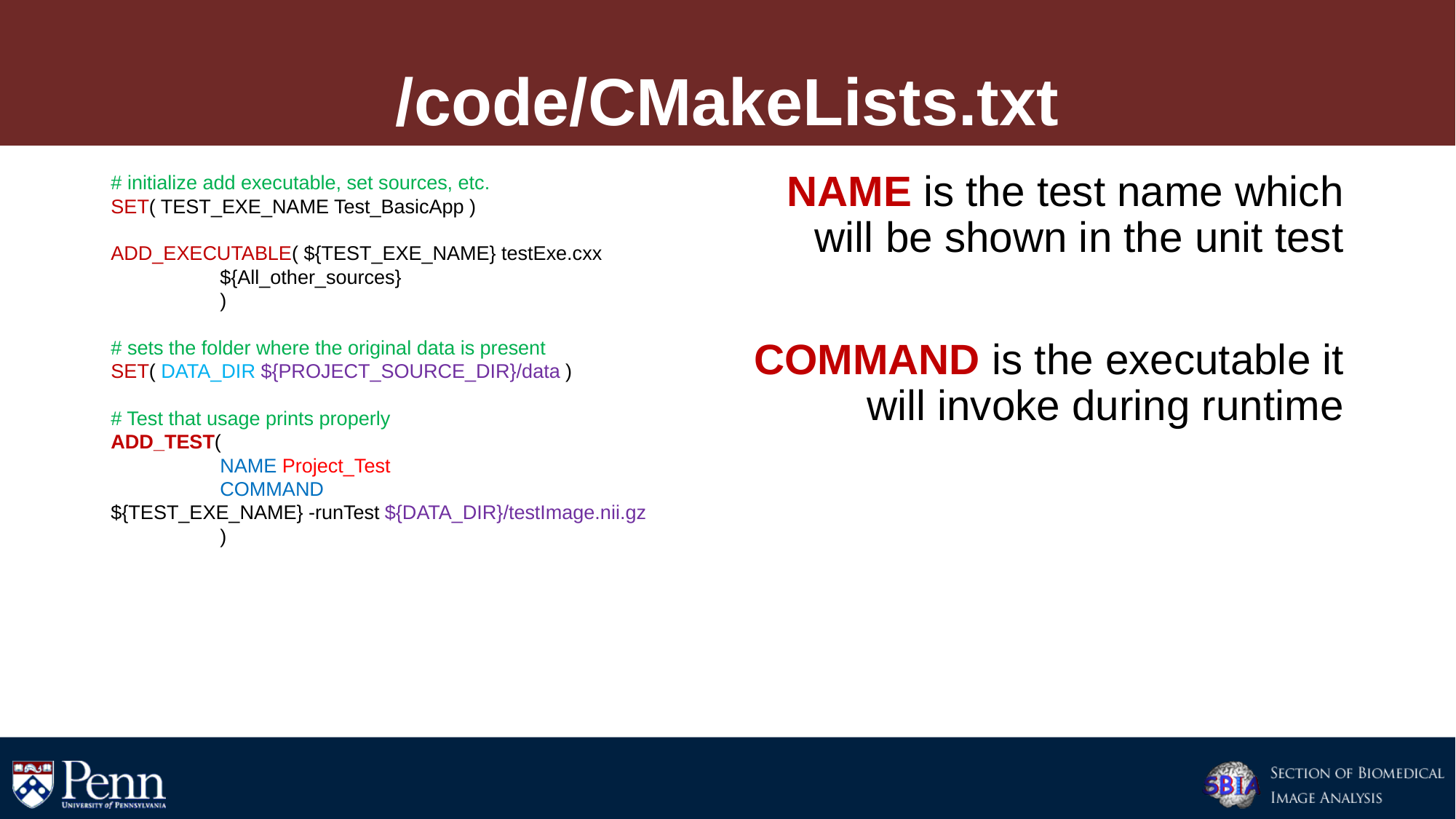

# /code/CMakeLists.txt
# initialize add executable, set sources, etc.
SET( TEST_EXE_NAME Test_BasicApp )

ADD_EXECUTABLE( ${TEST_EXE_NAME} testExe.cxx
	${All_other_sources}
	)

# sets the folder where the original data is present
SET( DATA_DIR ${PROJECT_SOURCE_DIR}/data )

# Test that usage prints properly
ADD_TEST(
	NAME Project_Test
	COMMAND
${TEST_EXE_NAME} -runTest ${DATA_DIR}/testImage.nii.gz
	)
NAME is the test name which will be shown in the unit test

COMMAND is the executable it will invoke during runtime